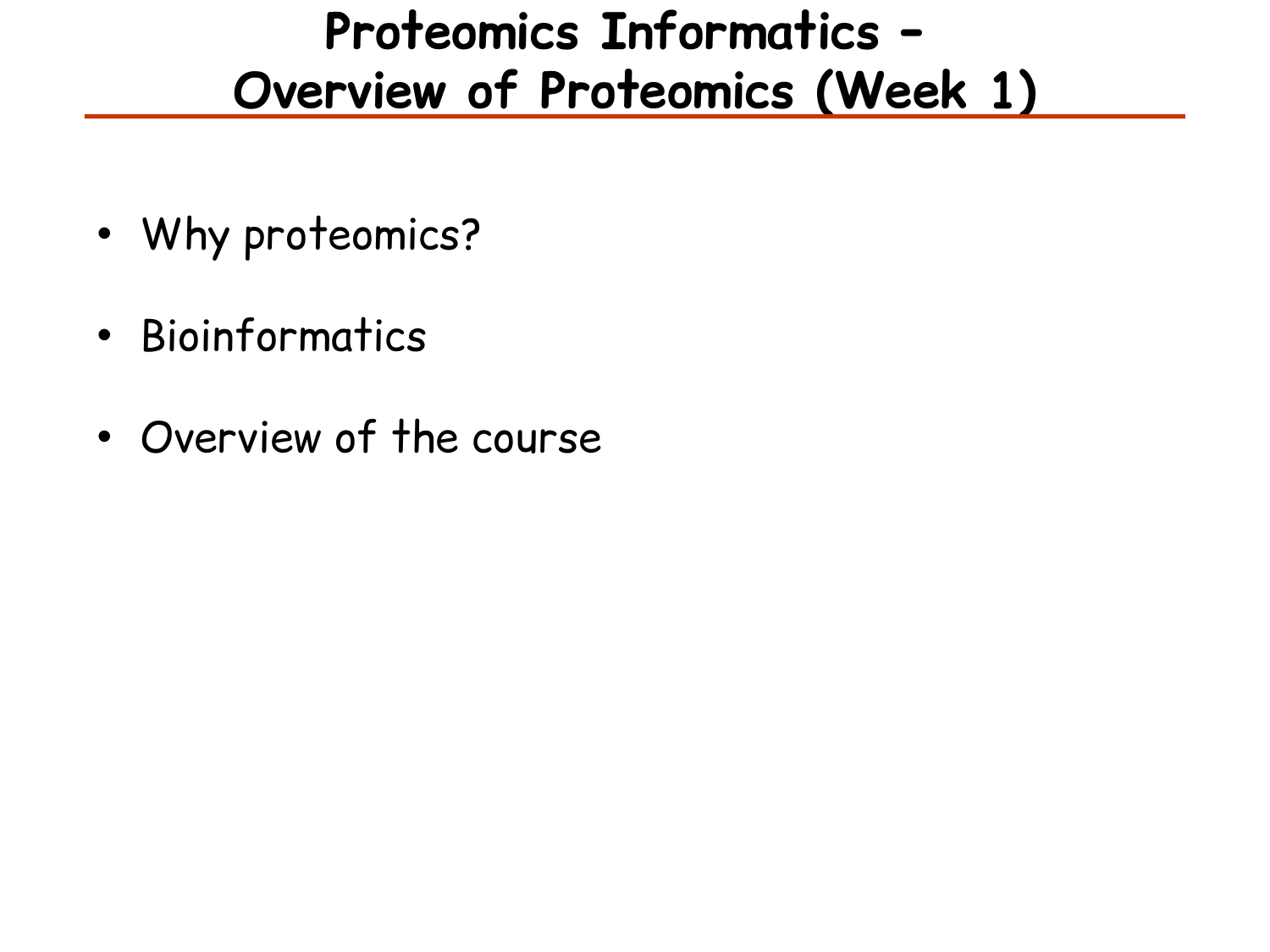

Proteomics Informatics –
Overview of Proteomics (Week 1)

 Why proteomics?

 Bioinformatics

 Overview of the course